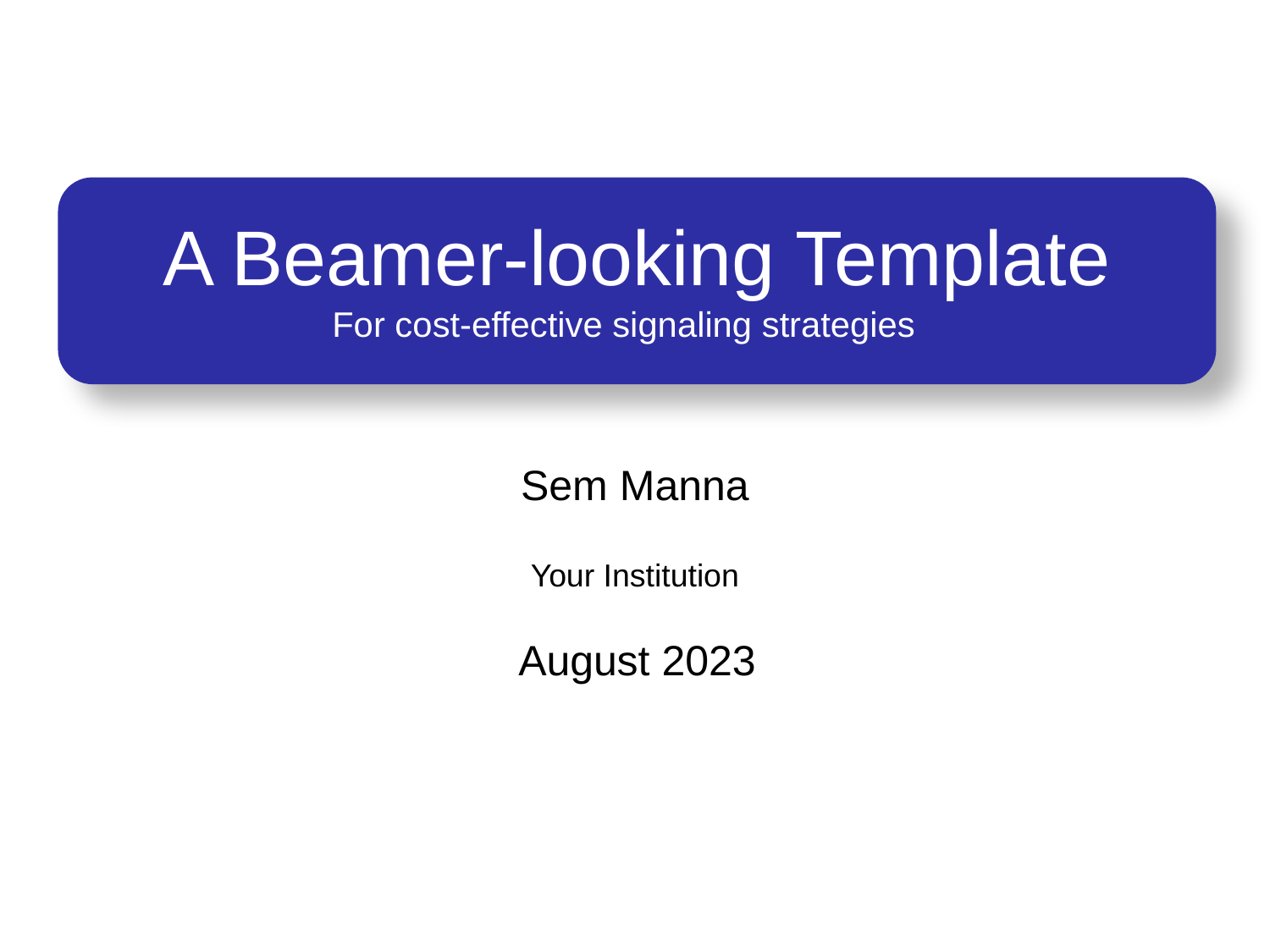

# A Beamer-looking Template
For cost-effective signaling strategies
|  | Sem Manna |  |
| --- | --- | --- |
Your Institution
August 2023